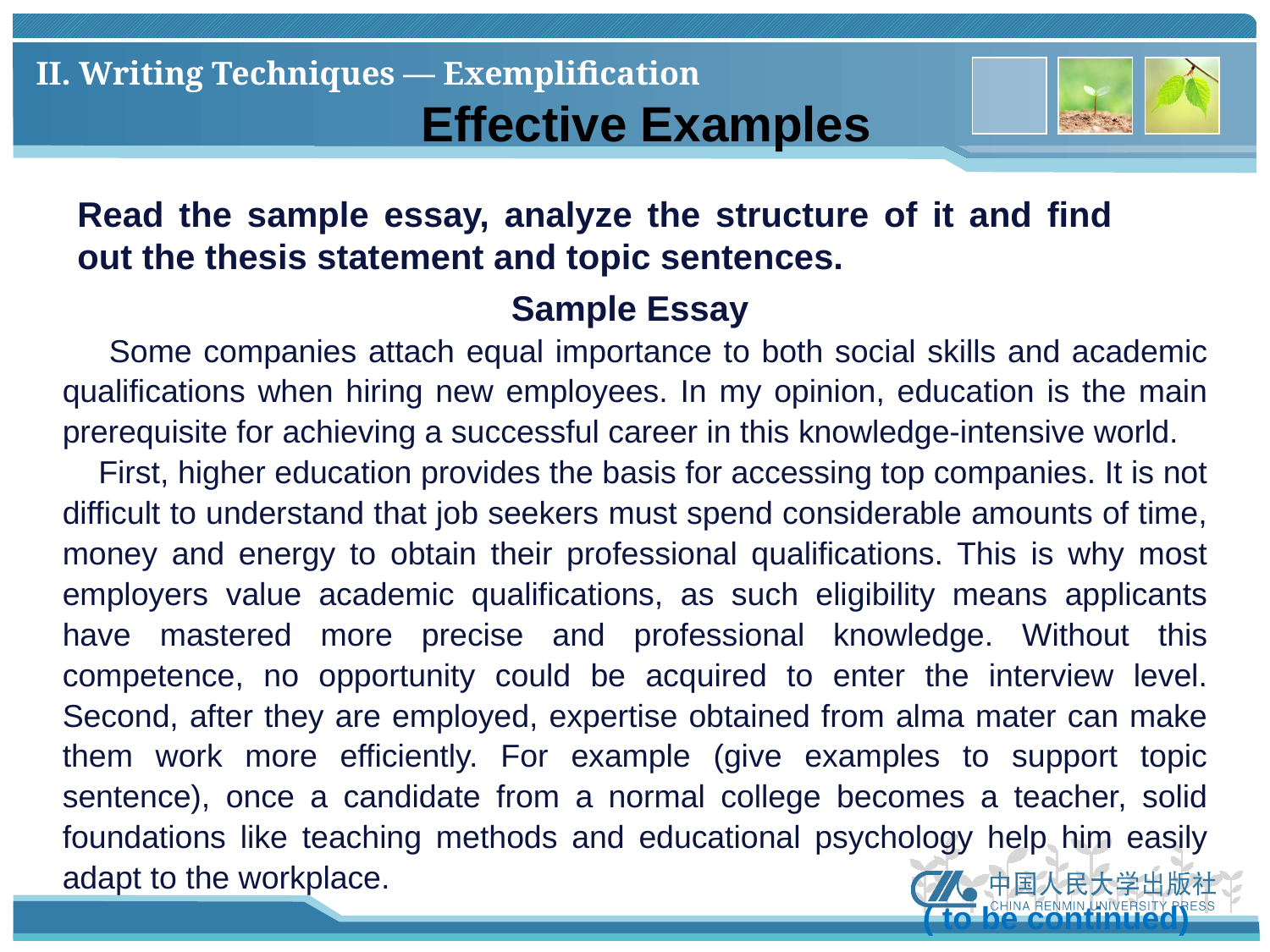

# II. Writing Techniques — Exemplification
Effective Examples

Read the sample essay, analyze the structure of it and find out the thesis statement and topic sentences.
Sample Essay
    Some companies attach equal importance to both social skills and academic qualifications when hiring new employees. In my opinion, education is the main prerequisite for achieving a successful career in this knowledge-intensive world.
    First, higher education provides the basis for accessing top companies. It is not difficult to understand that job seekers must spend considerable amounts of time, money and energy to obtain their professional qualifications. This is why most employers value academic qualifications, as such eligibility means applicants have mastered more precise and professional knowledge. Without this competence, no opportunity could be acquired to enter the interview level. Second, after they are employed, expertise obtained from alma mater can make them work more efficiently. For example (give examples to support topic sentence), once a candidate from a normal college becomes a teacher, solid foundations like teaching methods and educational psychology help him easily adapt to the workplace.
( to be continued)